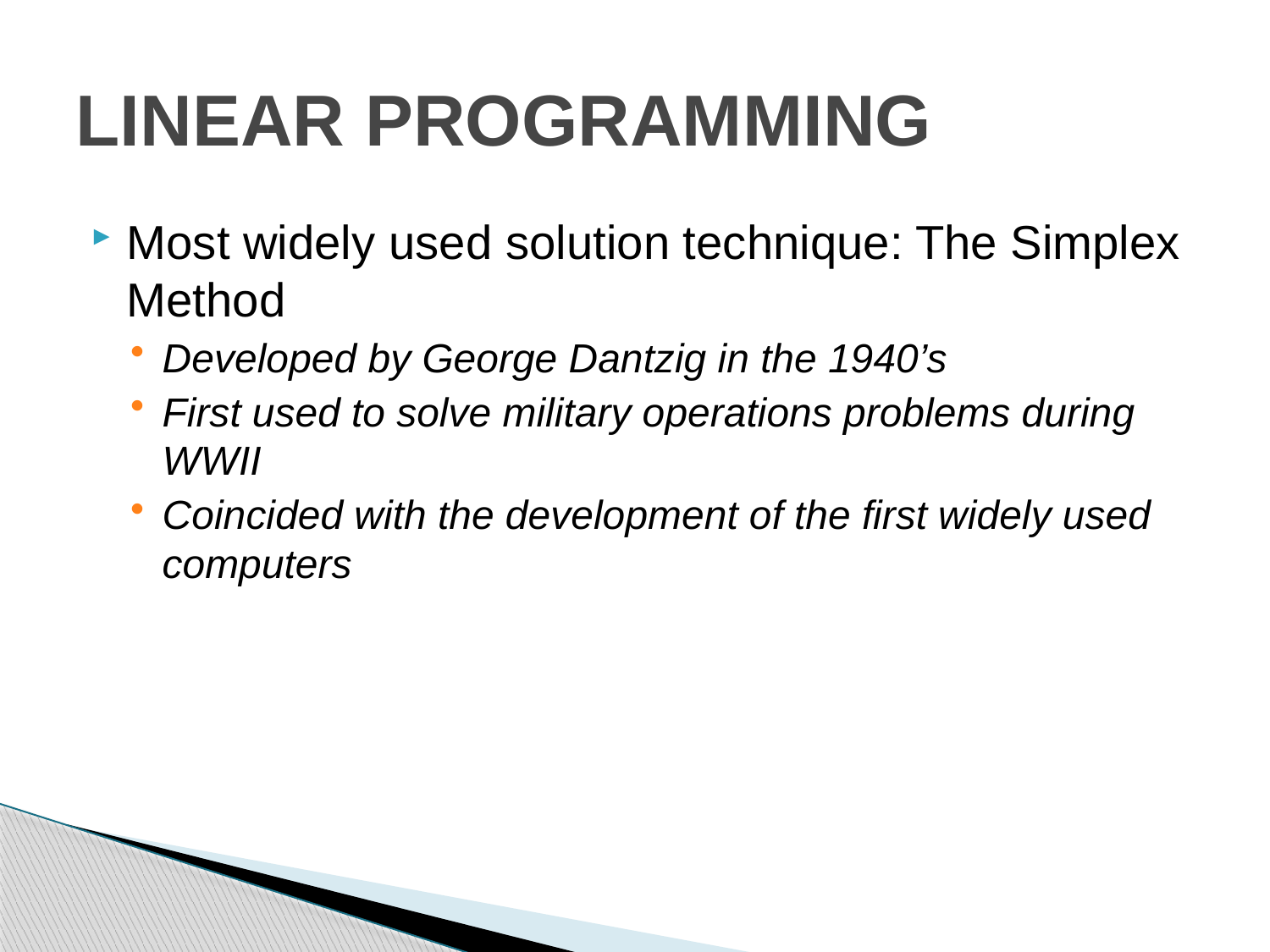

# LINEAR PROGRAMMING
Most widely used solution technique: The Simplex Method
Developed by George Dantzig in the 1940’s
First used to solve military operations problems during WWII
Coincided with the development of the first widely used computers